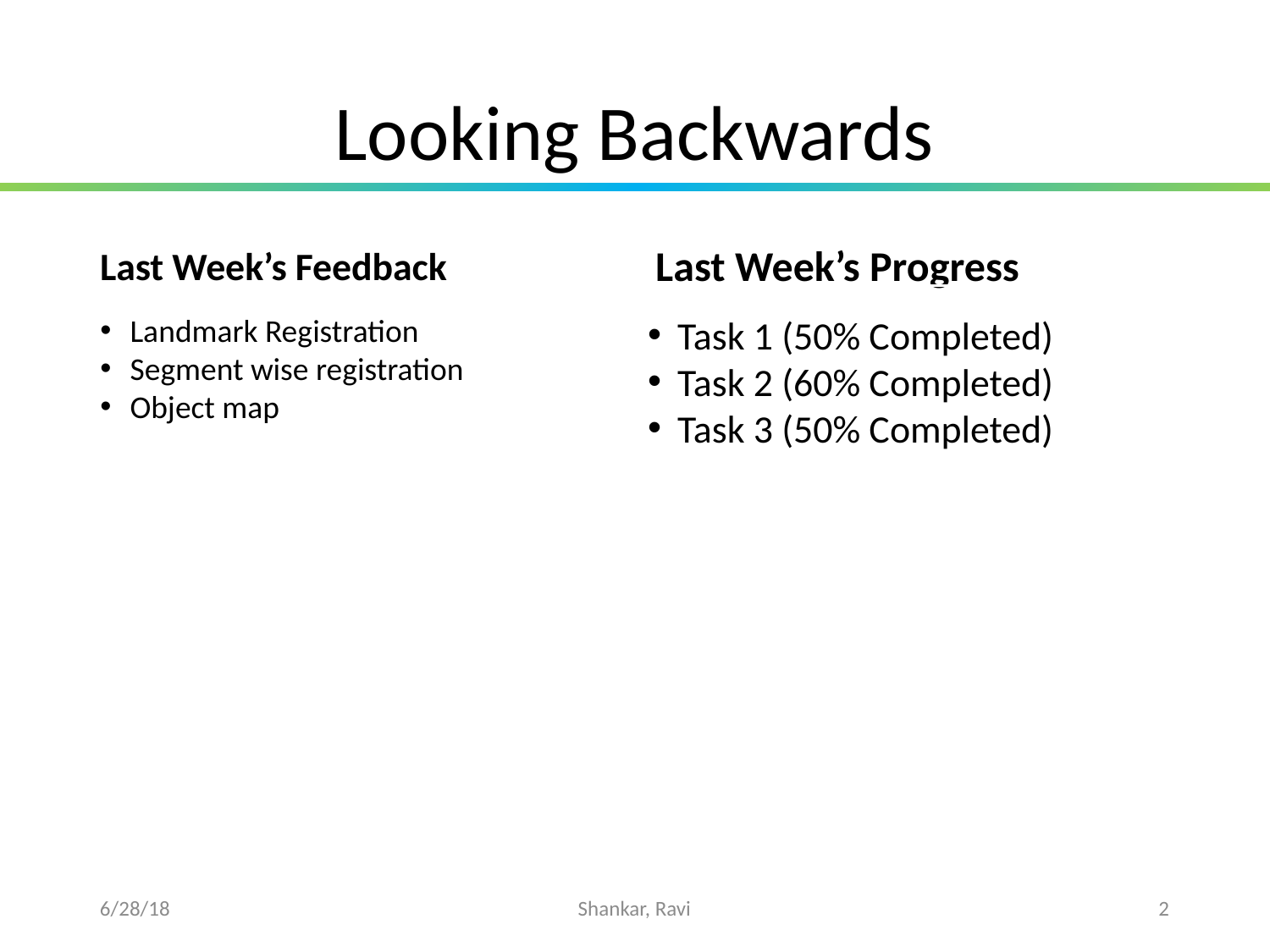

Looking Backwards
Last Week’s Feedback
Last Week’s Progress
Landmark Registration
Segment wise registration
Object map
Task 1 (50% Completed)
Task 2 (60% Completed)
Task 3 (50% Completed)
6/28/18
Shankar, Ravi
2